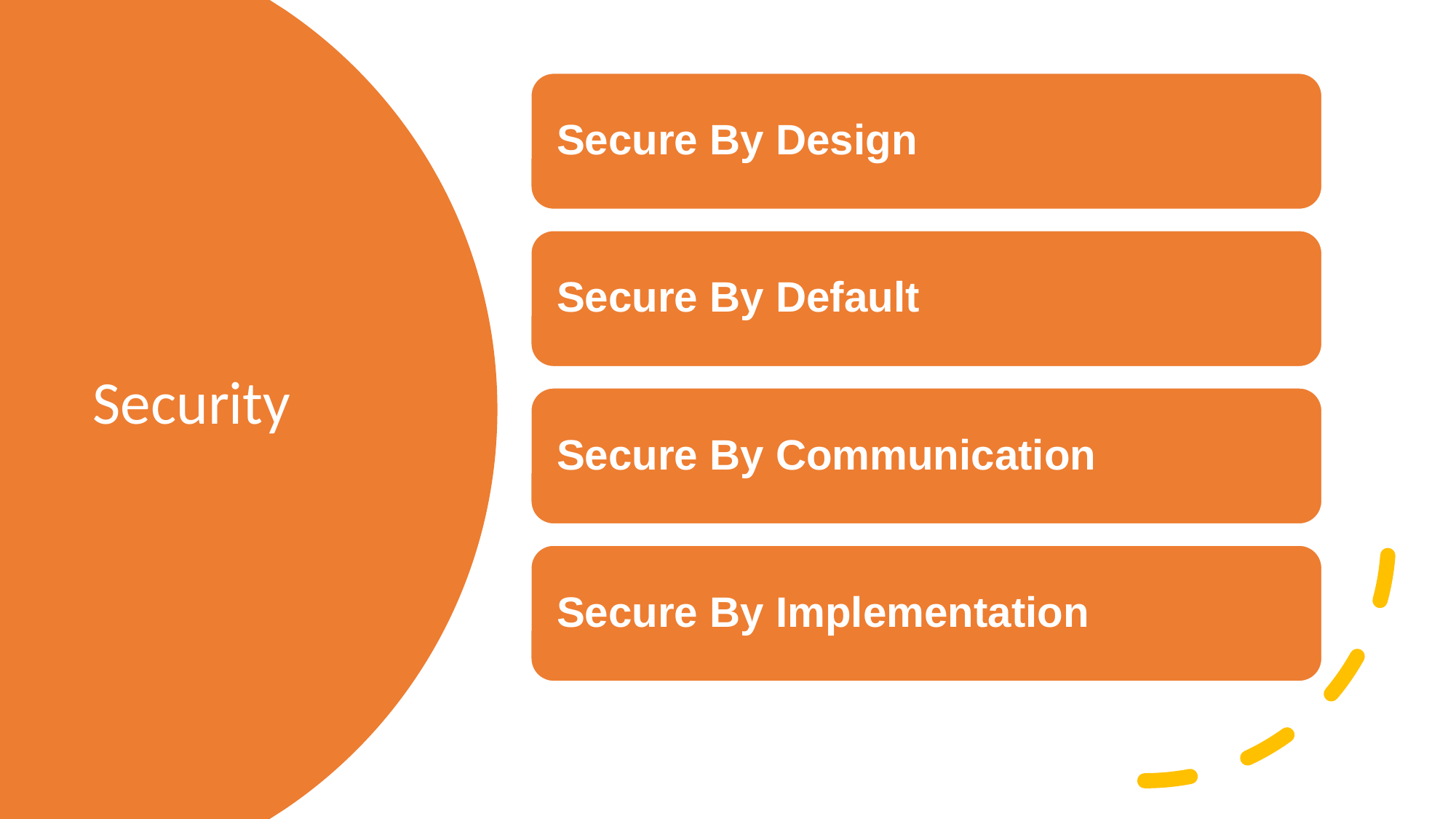

Secure By Design
Secure By Default
Secure By Communication
Secure By Implementation
# Security